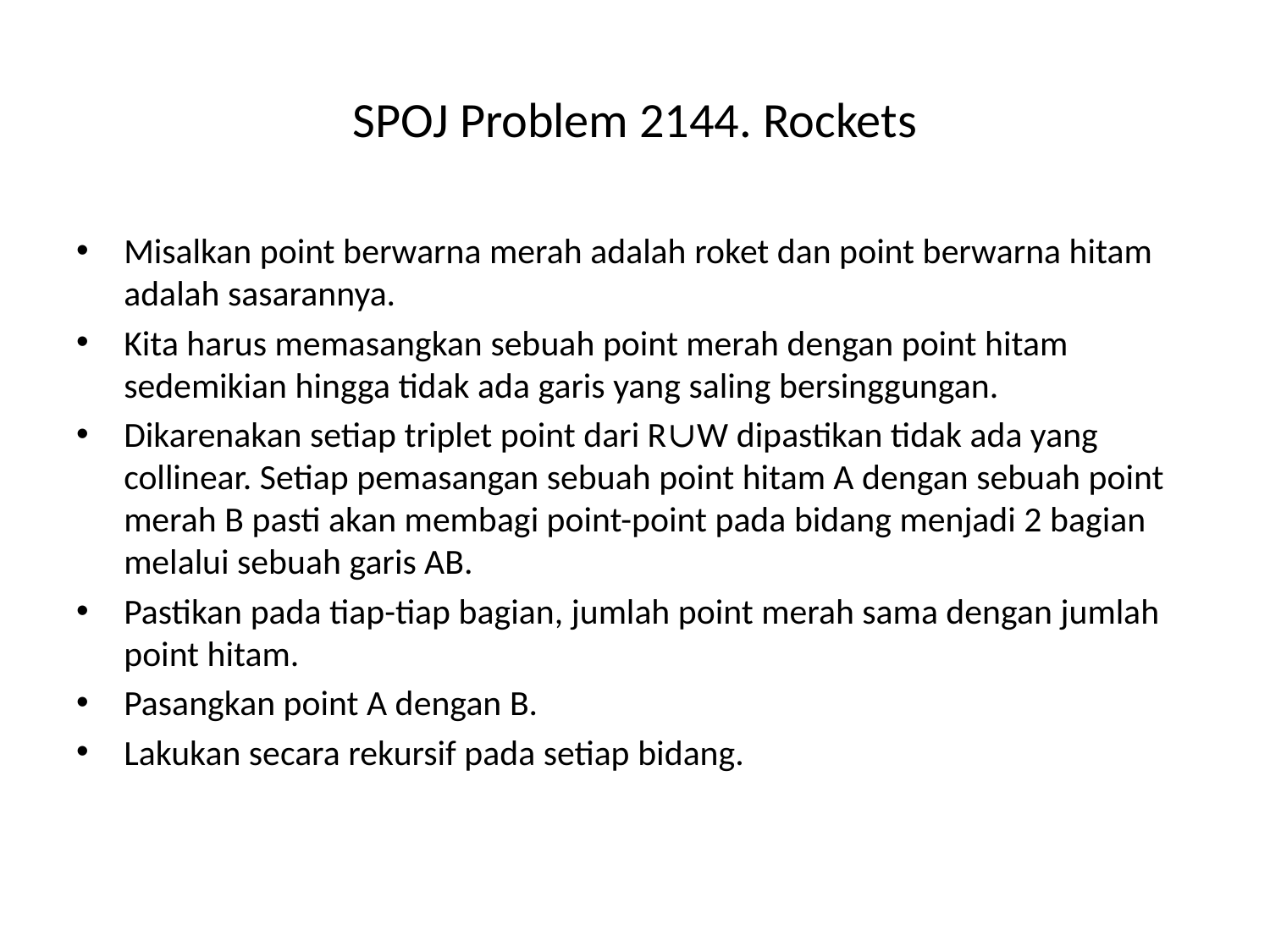

# SPOJ Problem 2144. Rockets
Misalkan point berwarna merah adalah roket dan point berwarna hitam adalah sasarannya.
Kita harus memasangkan sebuah point merah dengan point hitam sedemikian hingga tidak ada garis yang saling bersinggungan.
Dikarenakan setiap triplet point dari R∪W dipastikan tidak ada yang collinear. Setiap pemasangan sebuah point hitam A dengan sebuah point merah B pasti akan membagi point-point pada bidang menjadi 2 bagian melalui sebuah garis AB.
Pastikan pada tiap-tiap bagian, jumlah point merah sama dengan jumlah point hitam.
Pasangkan point A dengan B.
Lakukan secara rekursif pada setiap bidang.